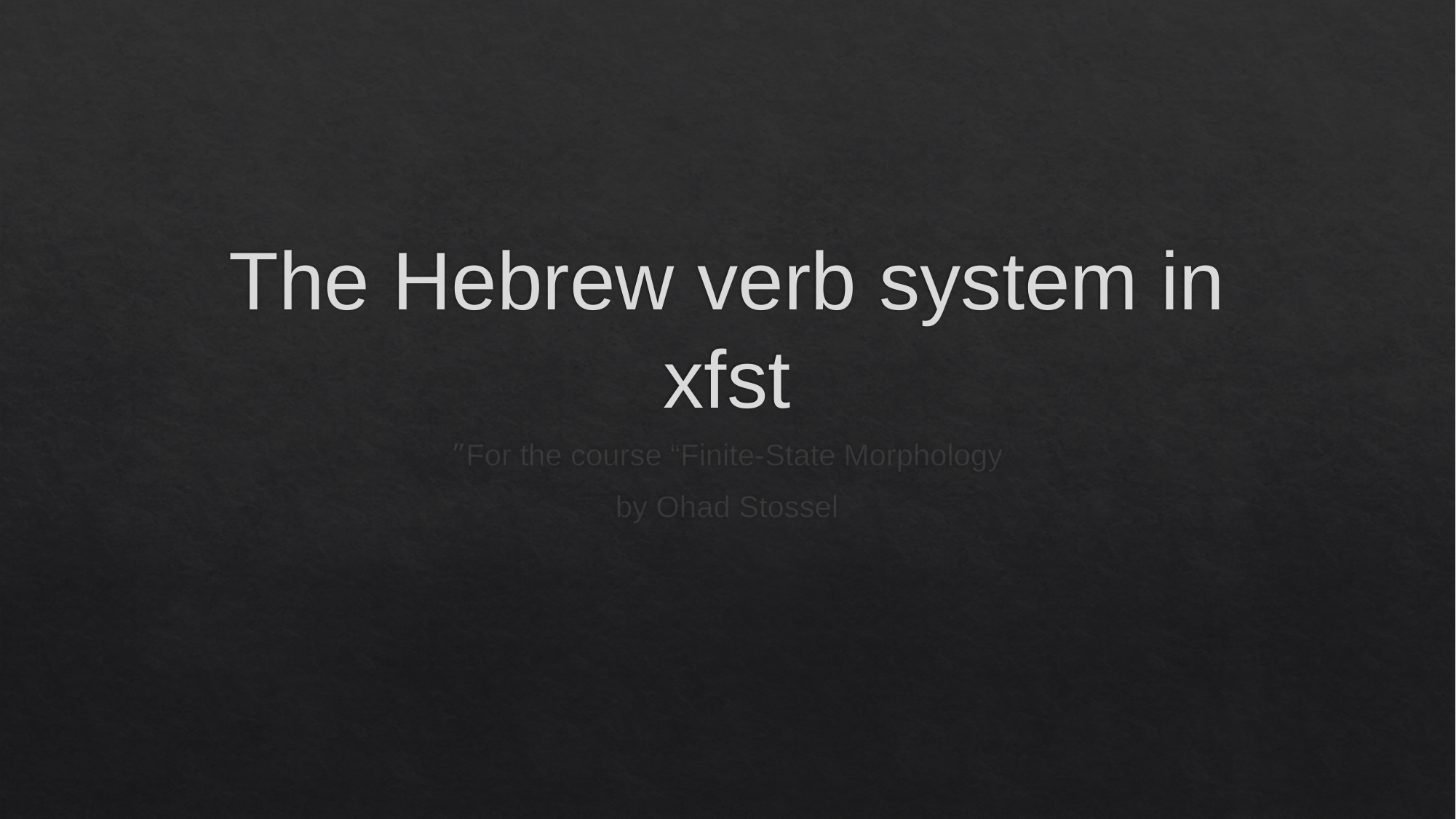

# The Hebrew verb system in xfst
For the course “Finite-State Morphology”
by Ohad Stossel